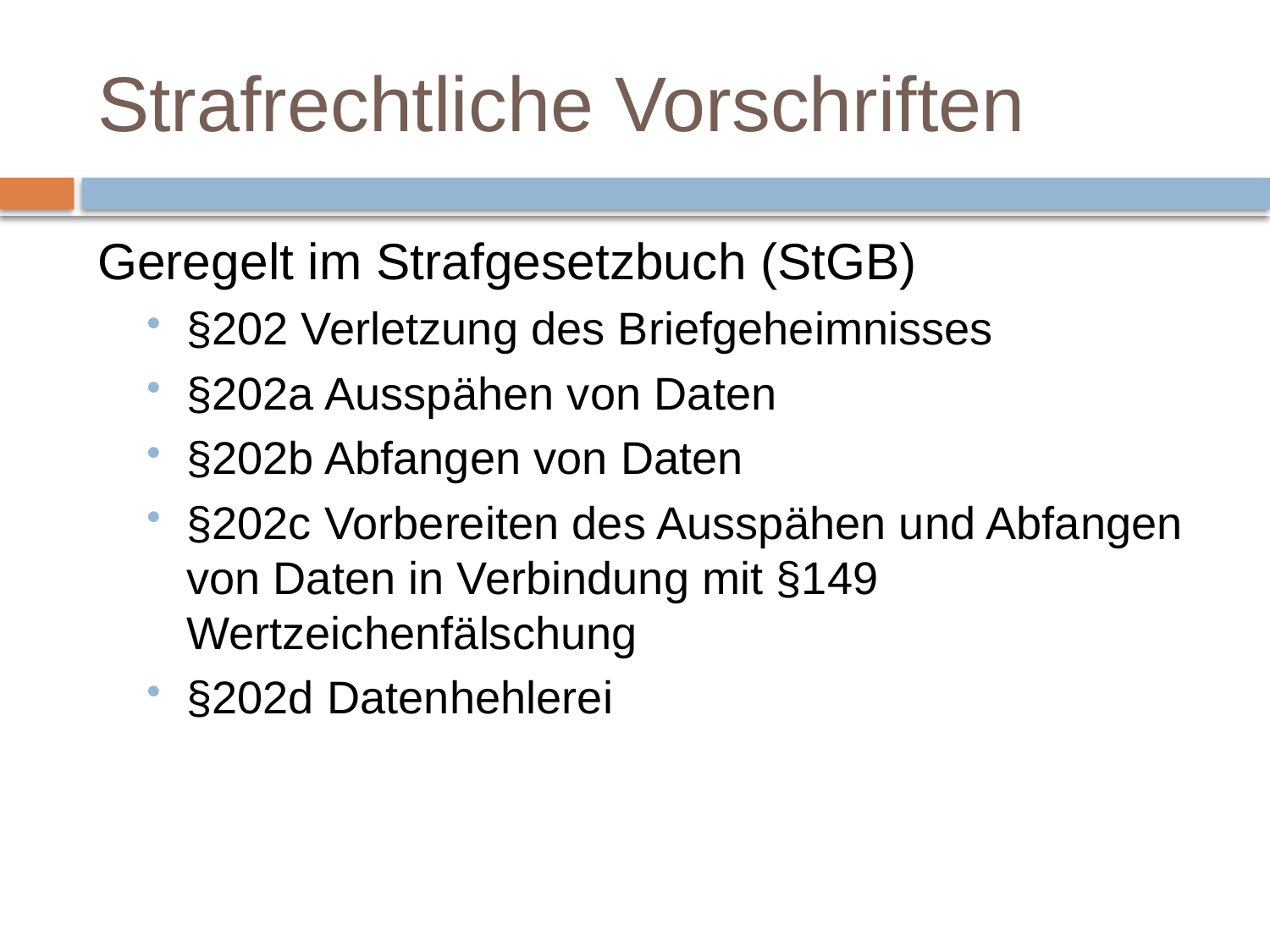

# Strafrechtliche Vorschriften
Geregelt im Strafgesetzbuch (StGB)
§202 Verletzung des Briefgeheimnisses
§202a Ausspähen von Daten
§202b Abfangen von Daten
§202c Vorbereiten des Ausspähen und Abfangen von Daten in Verbindung mit §149 Wertzeichenfälschung
§202d Datenhehlerei